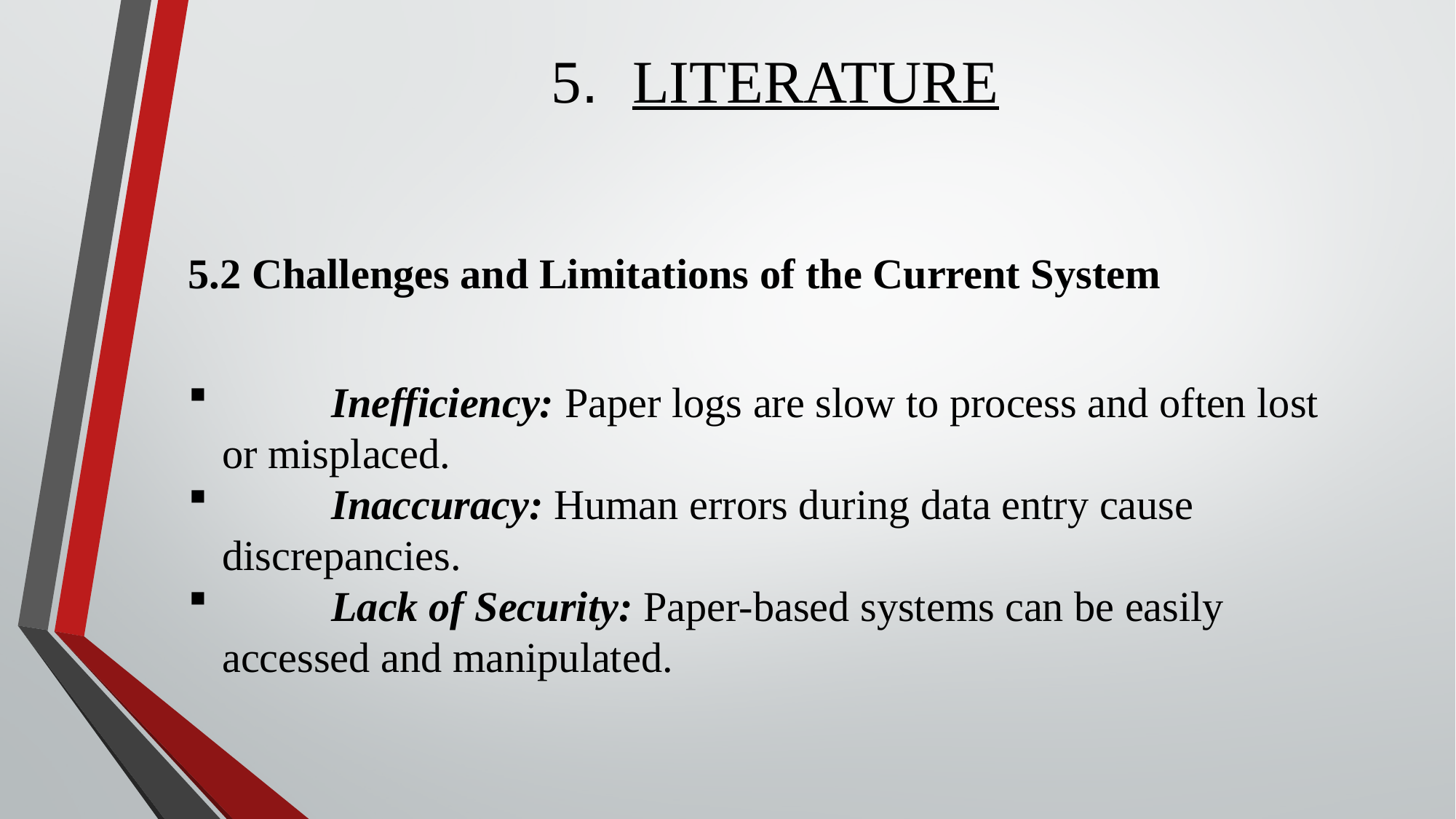

# 5.  LITERATURE
5.2 Challenges and Limitations of the Current System

	Inefficiency: Paper logs are slow to process and often lost or misplaced.
	Inaccuracy: Human errors during data entry cause discrepancies.
	Lack of Security: Paper-based systems can be easily accessed and manipulated.